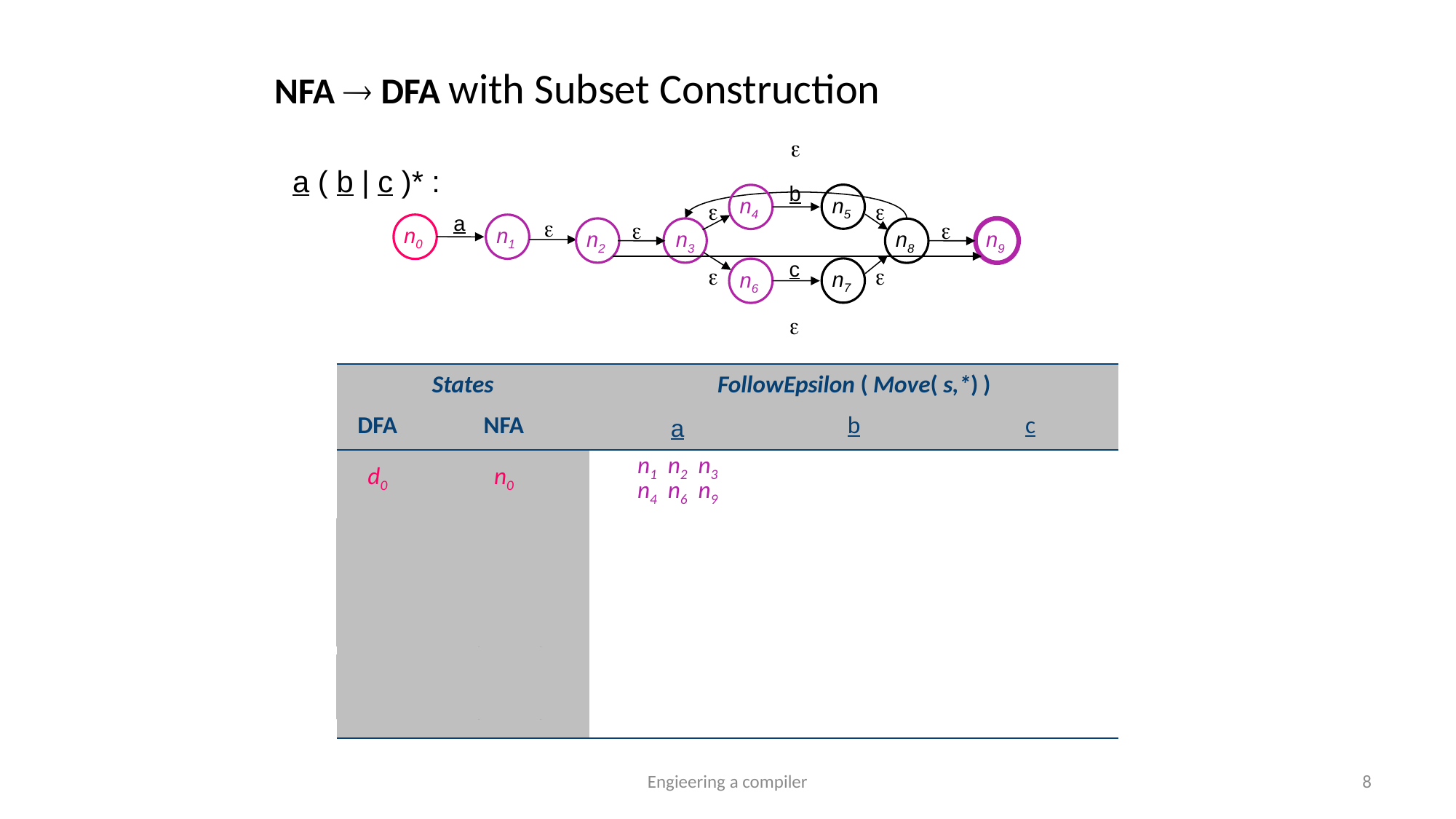

NFA → DFA with Subset Construction

ε
b
n5
n4
ε
ε
a

ε
ε
ε

n0
n1

n2
n3
n9
n8

c

ε
ε

n7
n6

ε
a ( b | c )* :
| States |  | FollowEpsilon ( Move( s,\*) ) |  |  |
| --- | --- | --- | --- | --- |
| DFA | NFA | a | b | c |
| d0 | n0 | n1 n2 n3 n4 n6 n9 |  |  |
| s1 | n1, n2, n3, n4, n6, n9 | none | n5, n8, n9, n3, n4, n6 | n7, n8, n9, n3, n4, n6 |
| s2 | n5, n8, n9, n3, n4, n6 | none | s2 | s3 |
| s3 | n7, n8, n9, n3, n4, n6 | none | s2 | s3 |

Engieering a compiler
8